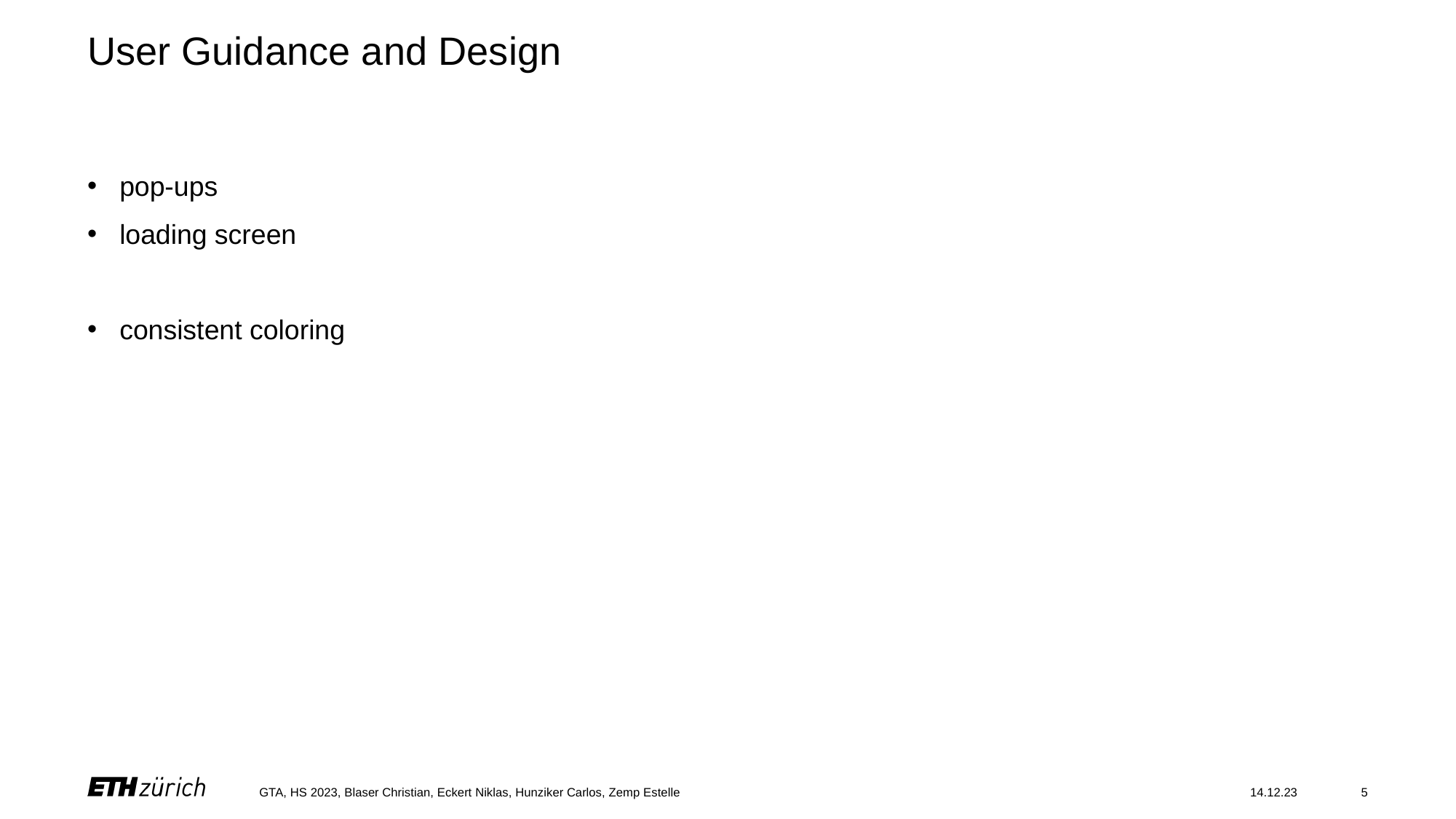

# User Guidance and Design
pop-ups
loading screen

consistent coloring

GTA, HS 2023, Blaser Christian, Eckert Niklas, Hunziker Carlos, Zemp Estelle
14.12.23
5